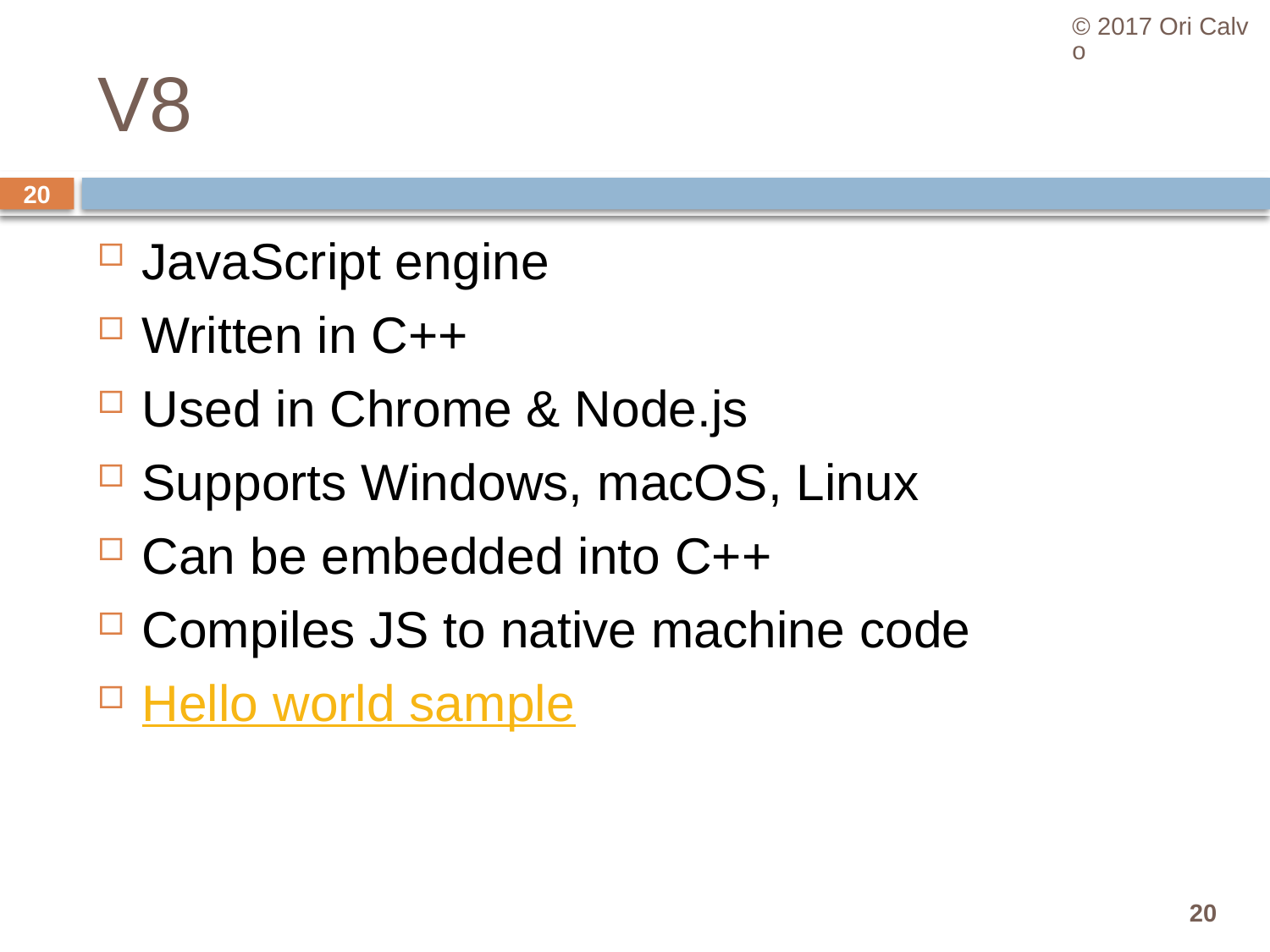

© 2017 Ori Calvo
# V8
20
JavaScript engine
Written in C++
Used in Chrome & Node.js
Supports Windows, macOS, Linux
Can be embedded into C++
Compiles JS to native machine code
Hello world sample